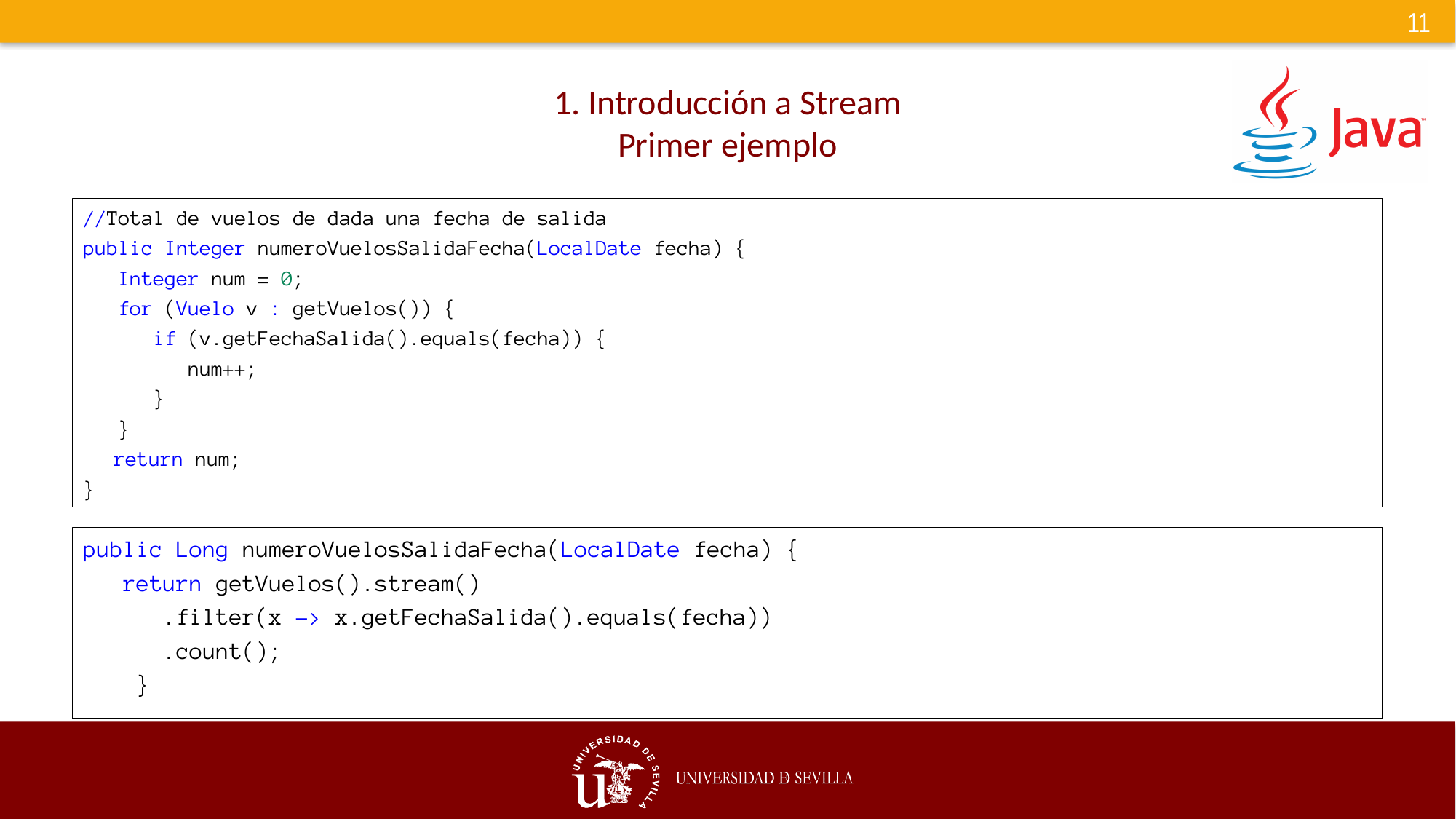

# 1. Introducción a Stream Primer ejemplo
//Total de vuelos de dada una fecha de salida
public Integer numeroVuelosSalidaFecha(LocalDate fecha) {
   Integer num = 0;
   for (Vuelo v : getVuelos()) {
      if (v.getFechaSalida().equals(fecha)) {
         num++;
      }
   }
    return num;
}
public Long numeroVuelosSalidaFecha(LocalDate fecha) {
   return getVuelos().stream()
      .filter(x -> x.getFechaSalida().equals(fecha))
      .count();
    }